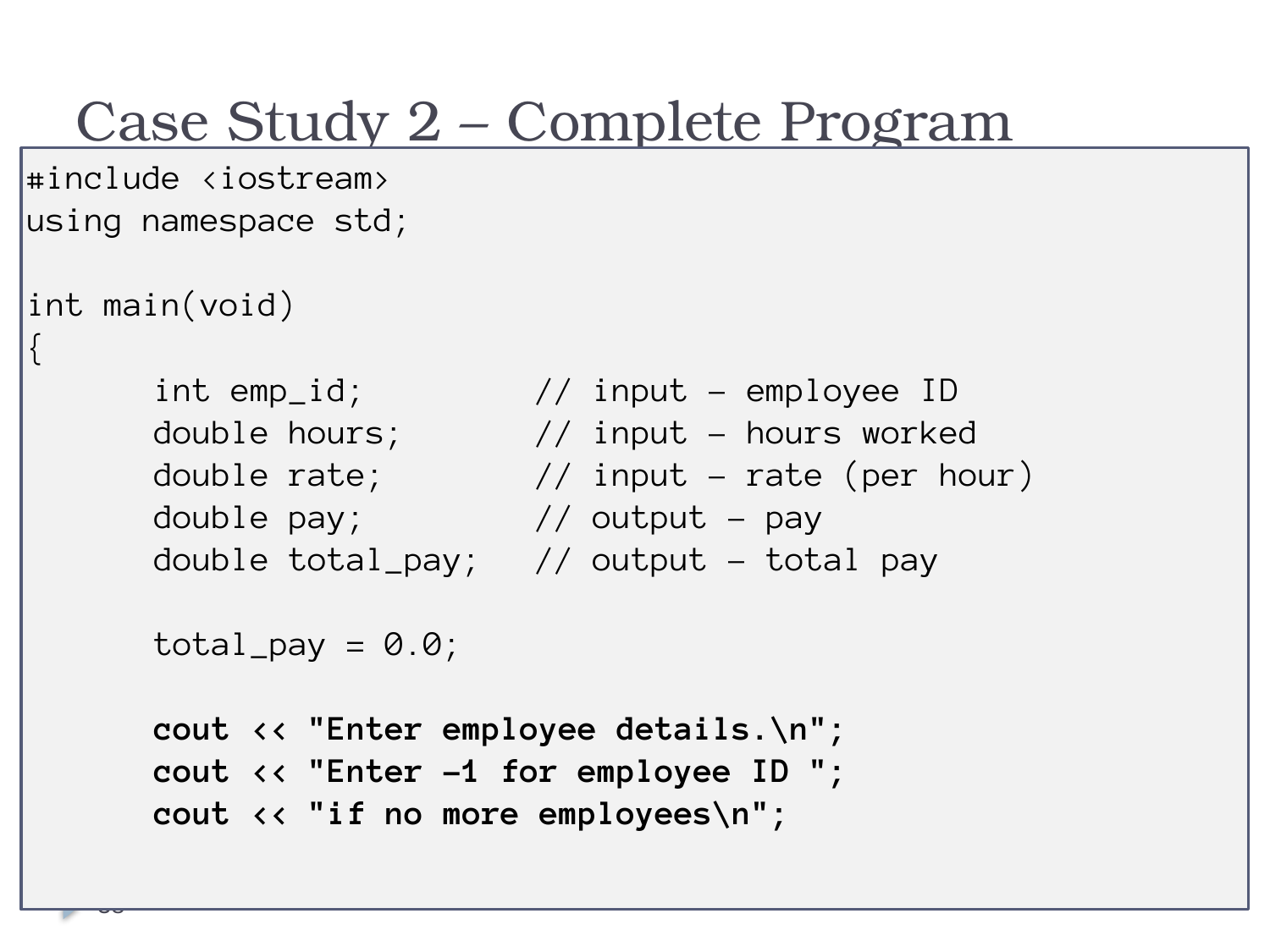

# Case Study 2 – Complete Program
#include <iostream>
using namespace std;

int main(void)
{
	int emp_id;    	// input – employee ID
	double hours;  	// input – hours worked
	double rate;   	// input – rate (per hour)
	double pay;    	// output – pay
	double total_pay;	// output – total pay

	total_pay = 0.0;

	cout << "Enter employee details.\n";
	cout << "Enter -1 for employee ID ";
	cout << "if no more employees\n";

38